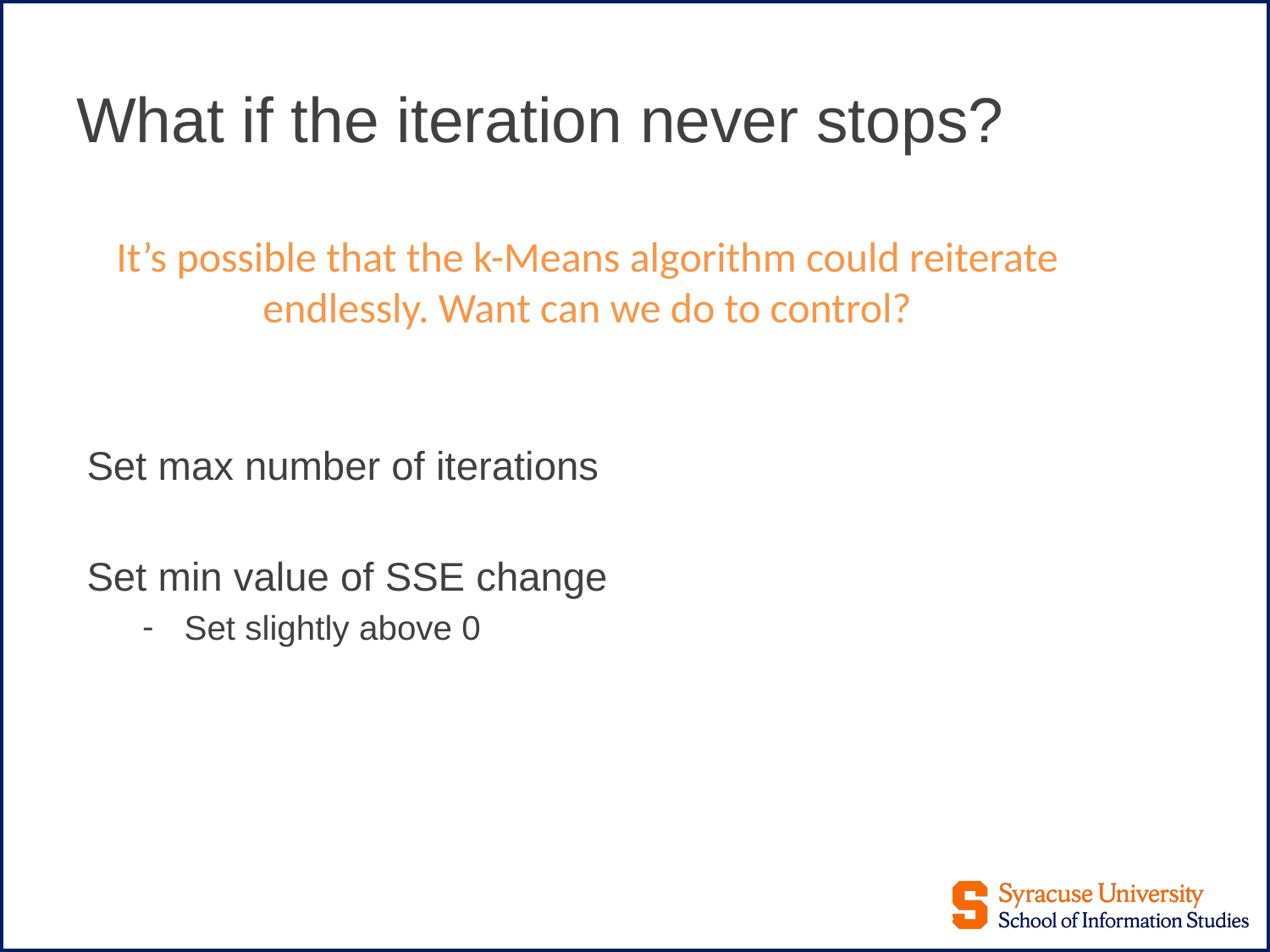

# What if the iteration never stops?
It’s possible that the k-Means algorithm could reiterate endlessly. Want can we do to control?
Set max number of iterations

Set min value of SSE change
Set slightly above 0
62